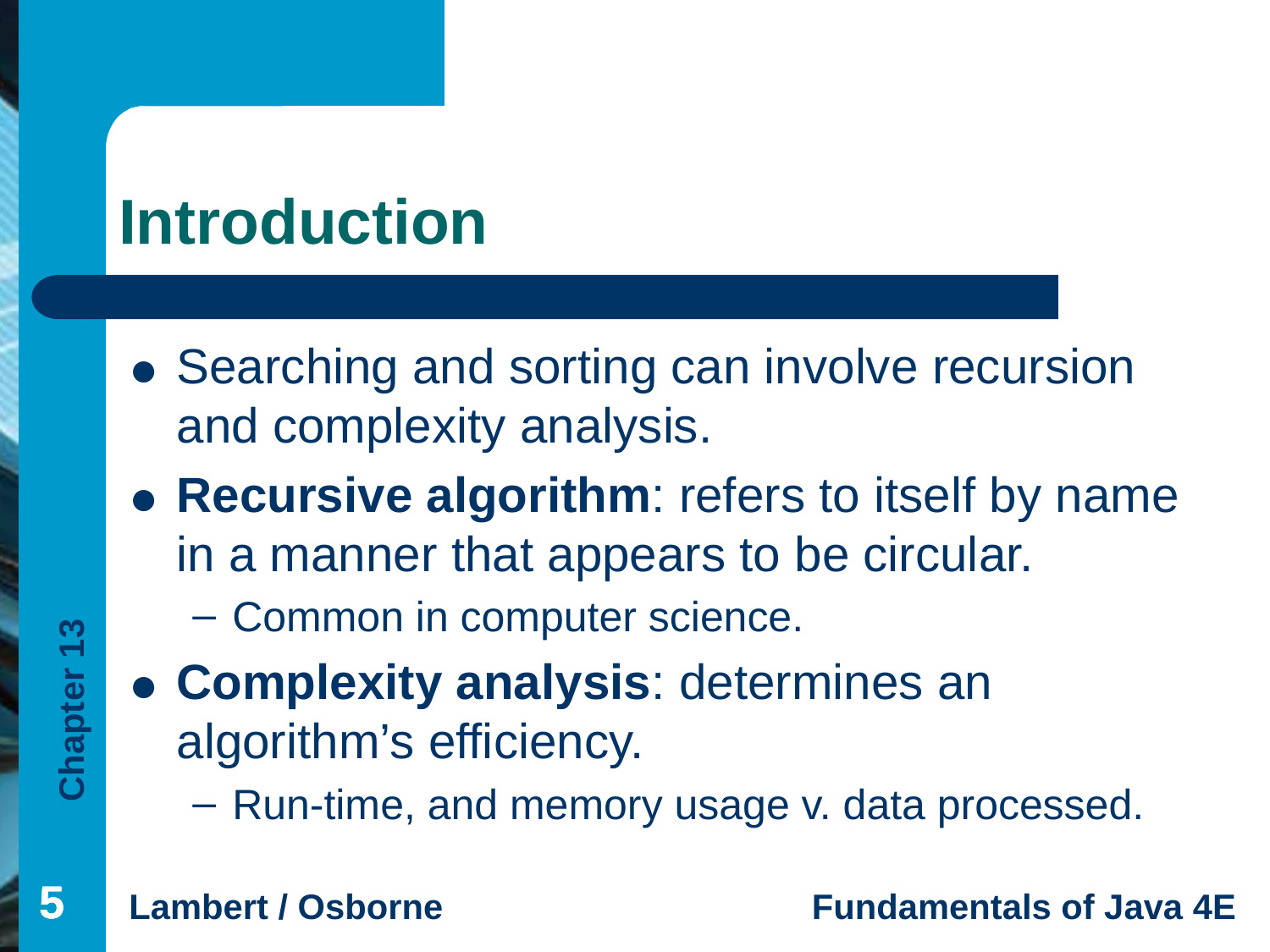

# Introduction
Searching and sorting can involve recursion and complexity analysis.
Recursive algorithm: refers to itself by name in a manner that appears to be circular.
Common in computer science.
Complexity analysis: determines an algorithm’s efficiency.
Run-time, and memory usage v. data processed.
5
5
5